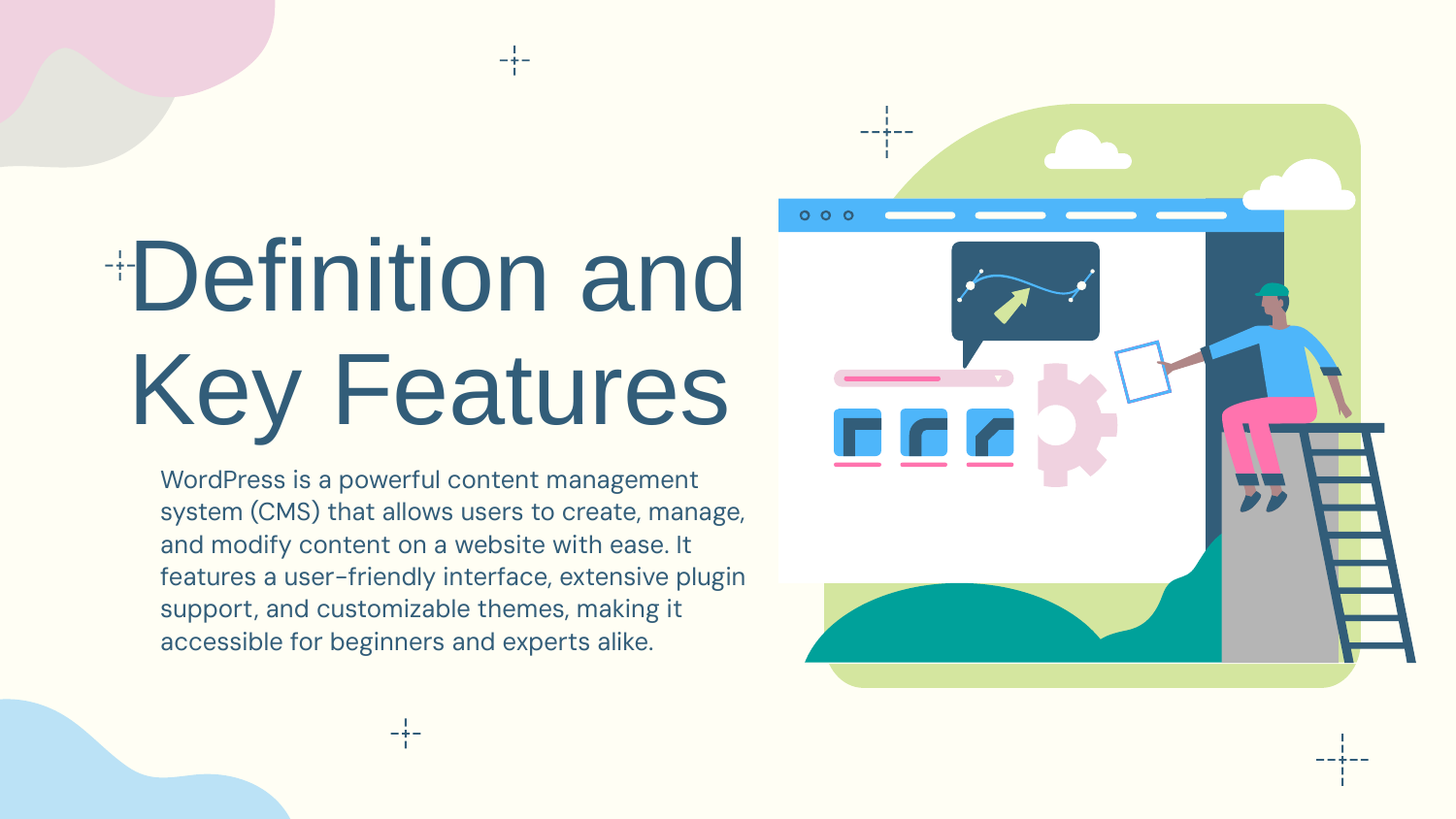

# Definition and Key Features
WordPress is a powerful content management system (CMS) that allows users to create, manage, and modify content on a website with ease. It features a user-friendly interface, extensive plugin support, and customizable themes, making it accessible for beginners and experts alike.